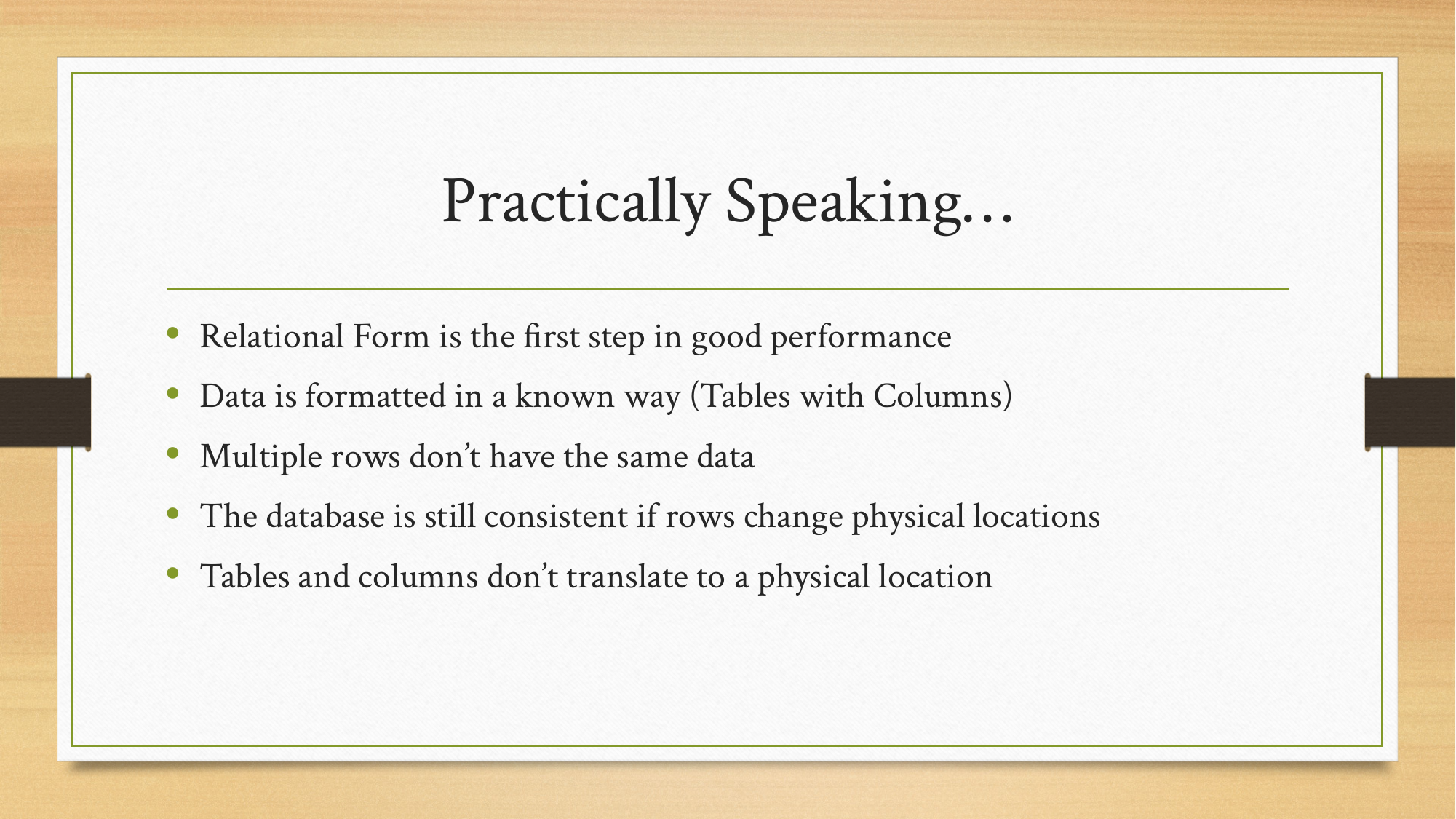

# Practically Speaking…
Relational Form is the first step in good performance
Data is formatted in a known way (Tables with Columns)
Multiple rows don’t have the same data
The database is still consistent if rows change physical locations
Tables and columns don’t translate to a physical location